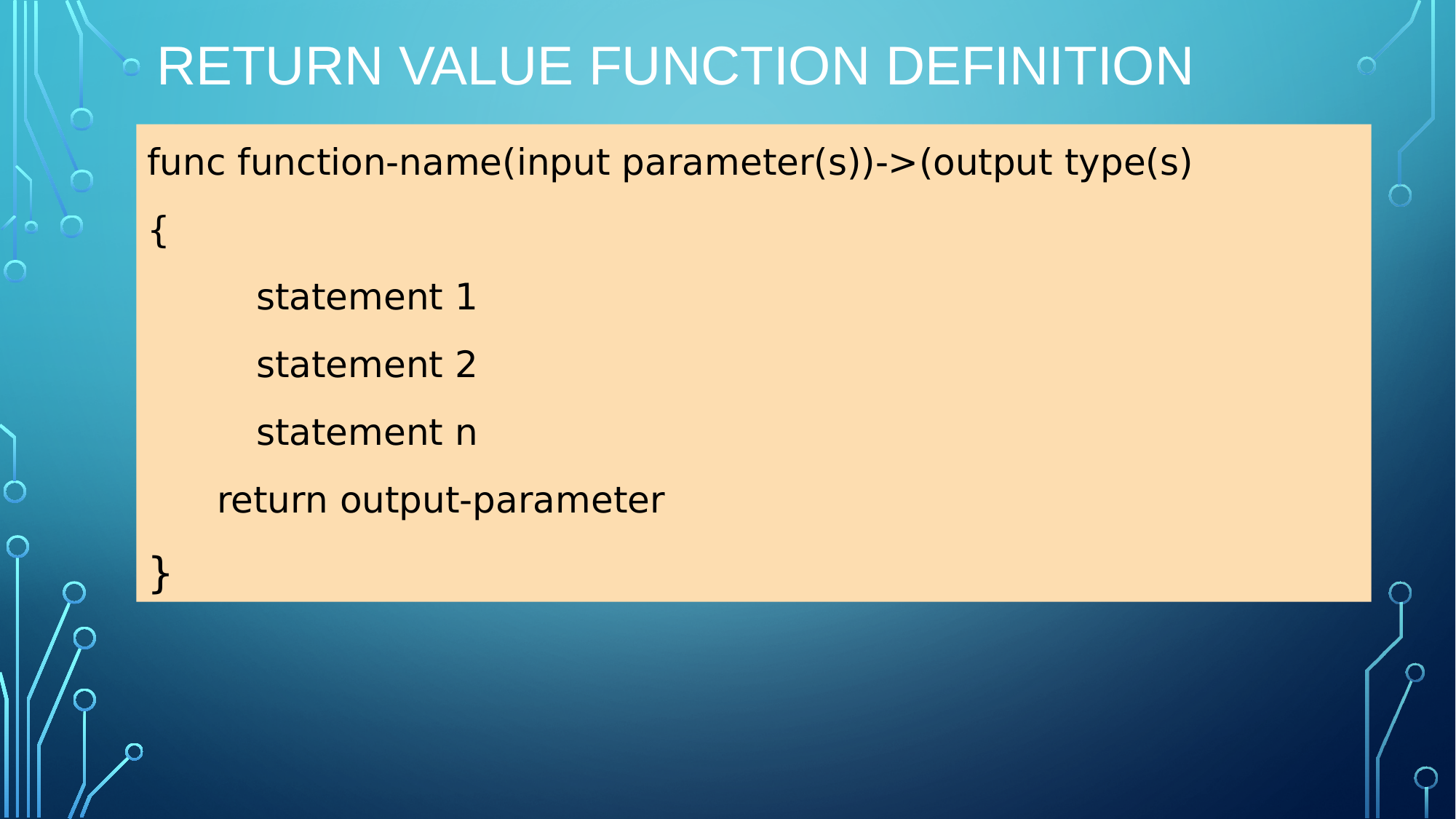

# Return value function definition
func function-name(input parameter(s))->(output type(s)
{
	statement 1
 	statement 2
	statement n
      return output-parameter
}